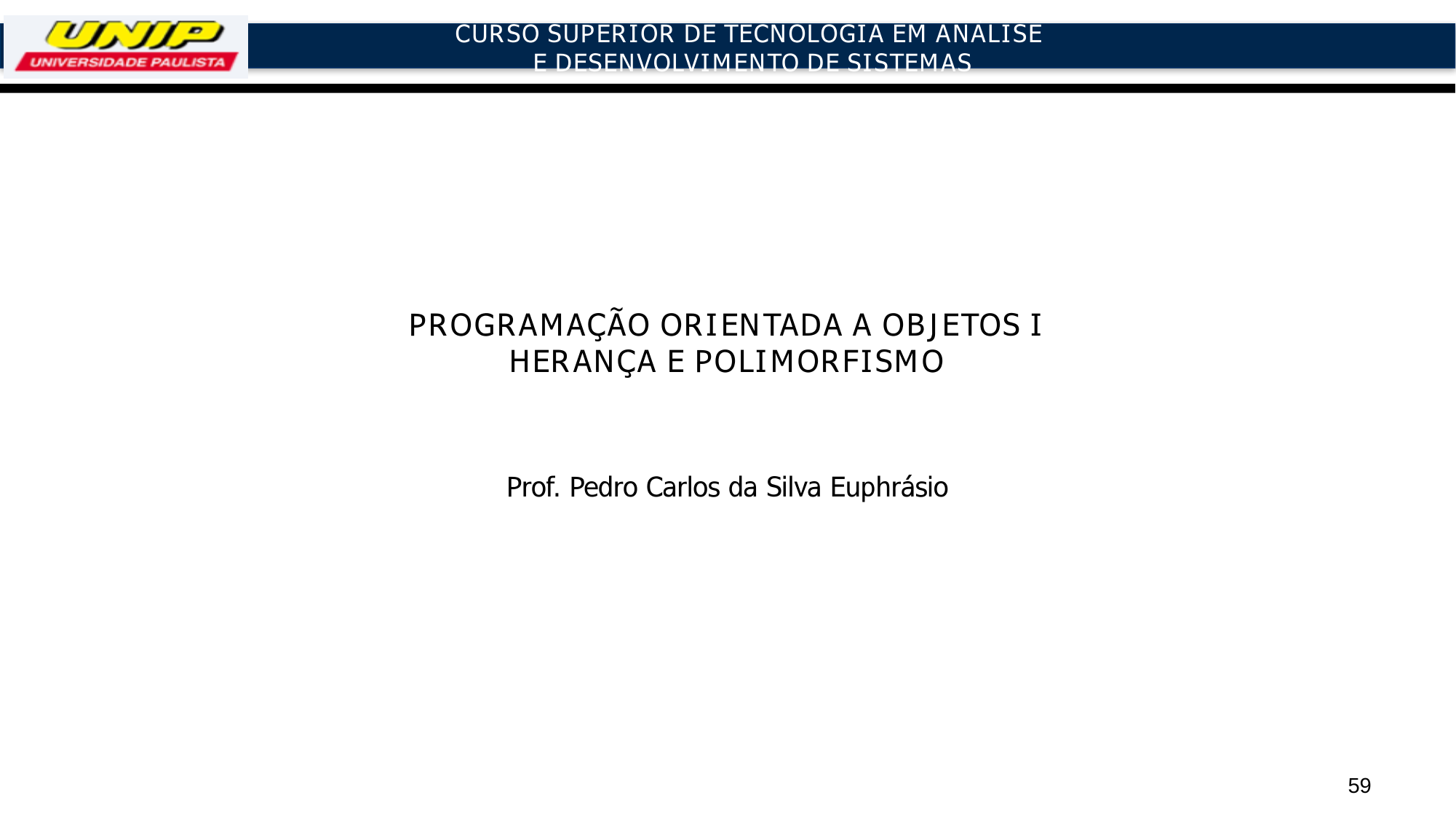

# PROGRAMAÇÃO ORIENTADA A OBJETOS I HERANÇA E POLIMORFISMO
Prof. Pedro Carlos da Silva Euphrásio
59